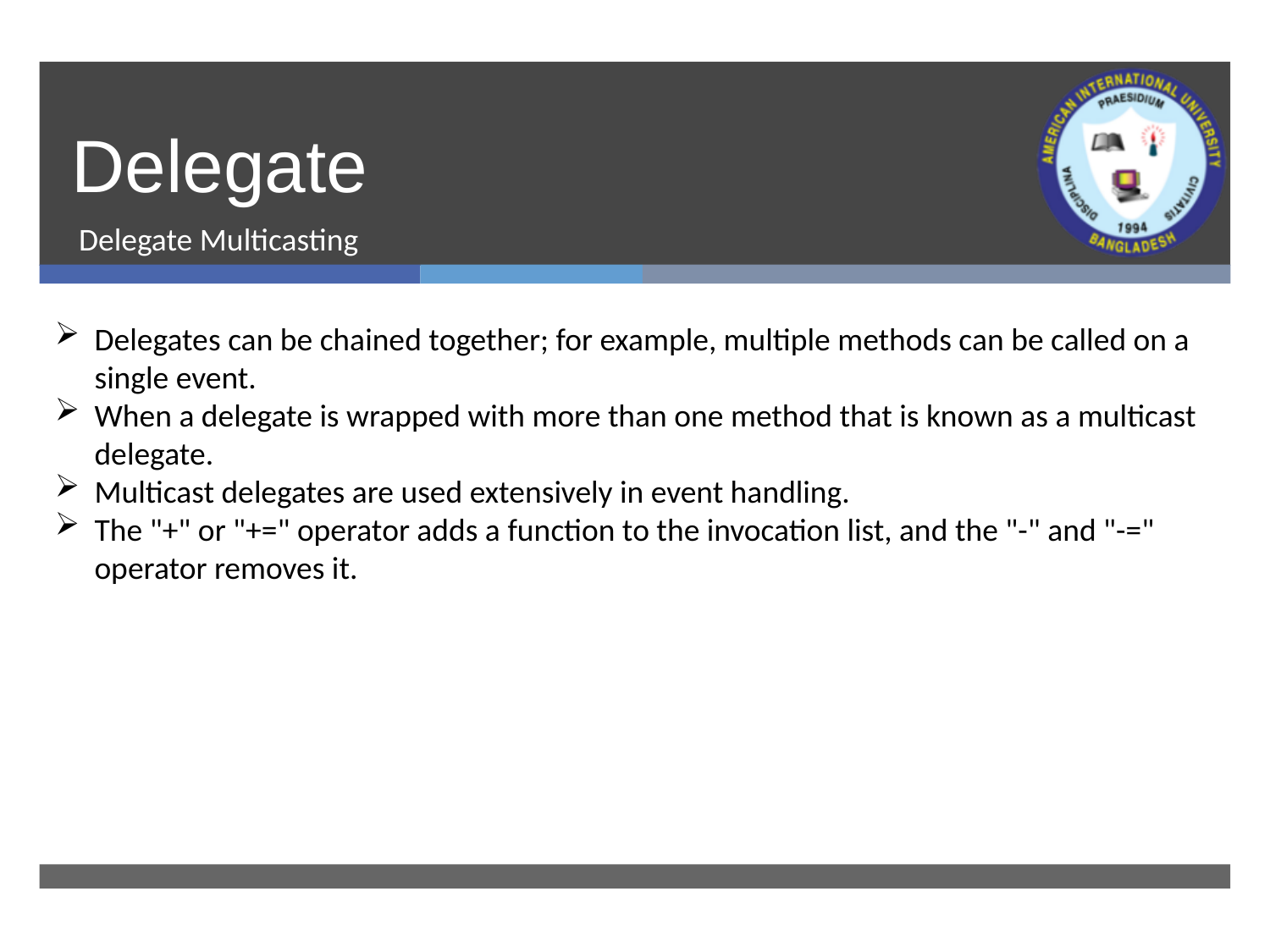

# Delegate
Delegate Multicasting
Delegates can be chained together; for example, multiple methods can be called on a single event.
When a delegate is wrapped with more than one method that is known as a multicast delegate.
Multicast delegates are used extensively in event handling.
The "+" or "+=" operator adds a function to the invocation list, and the "-" and "-=" operator removes it.